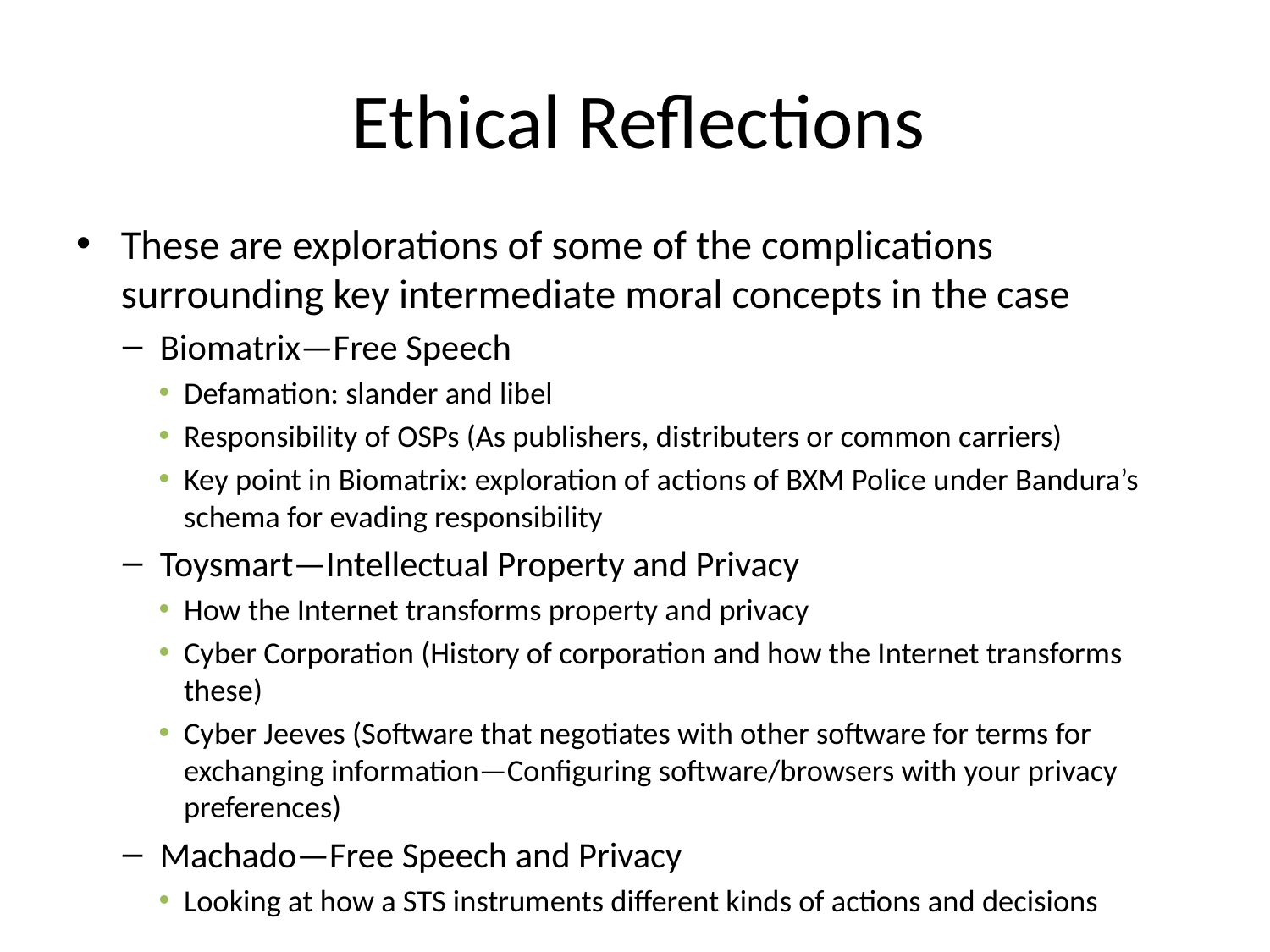

# Ethical Reflections
These are explorations of some of the complications surrounding key intermediate moral concepts in the case
Biomatrix—Free Speech
Defamation: slander and libel
Responsibility of OSPs (As publishers, distributers or common carriers)
Key point in Biomatrix: exploration of actions of BXM Police under Bandura’s schema for evading responsibility
Toysmart—Intellectual Property and Privacy
How the Internet transforms property and privacy
Cyber Corporation (History of corporation and how the Internet transforms these)
Cyber Jeeves (Software that negotiates with other software for terms for exchanging information—Configuring software/browsers with your privacy preferences)
Machado—Free Speech and Privacy
Looking at how a STS instruments different kinds of actions and decisions